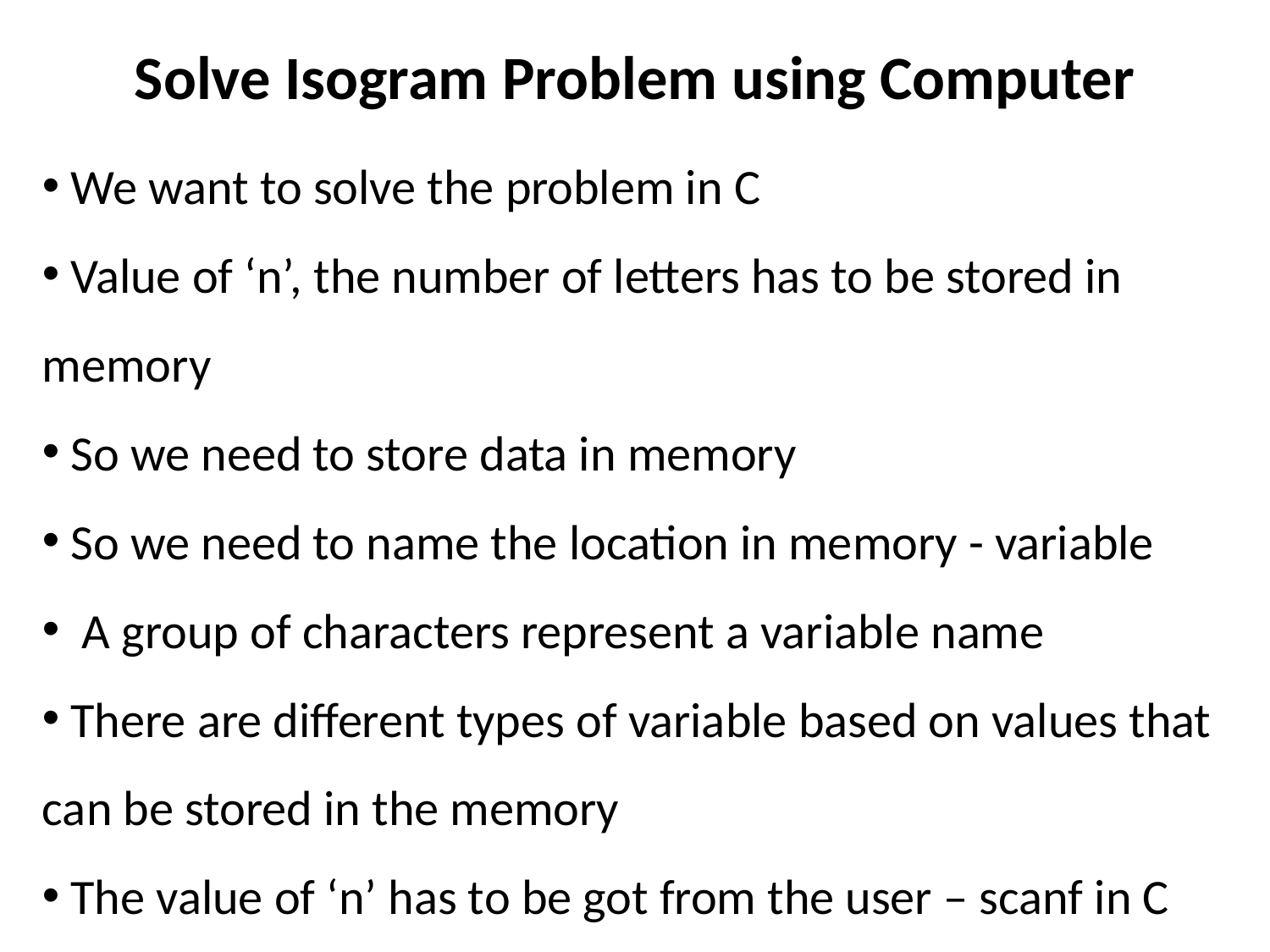

# Solve Isogram Problem using Computer
 We want to solve the problem in C
 Value of ‘n’, the number of letters has to be stored in memory
 So we need to store data in memory
 So we need to name the location in memory - variable
  A group of characters represent a variable name
 There are different types of variable based on values that can be stored in the memory
 The value of ‘n’ has to be got from the user – scanf in C